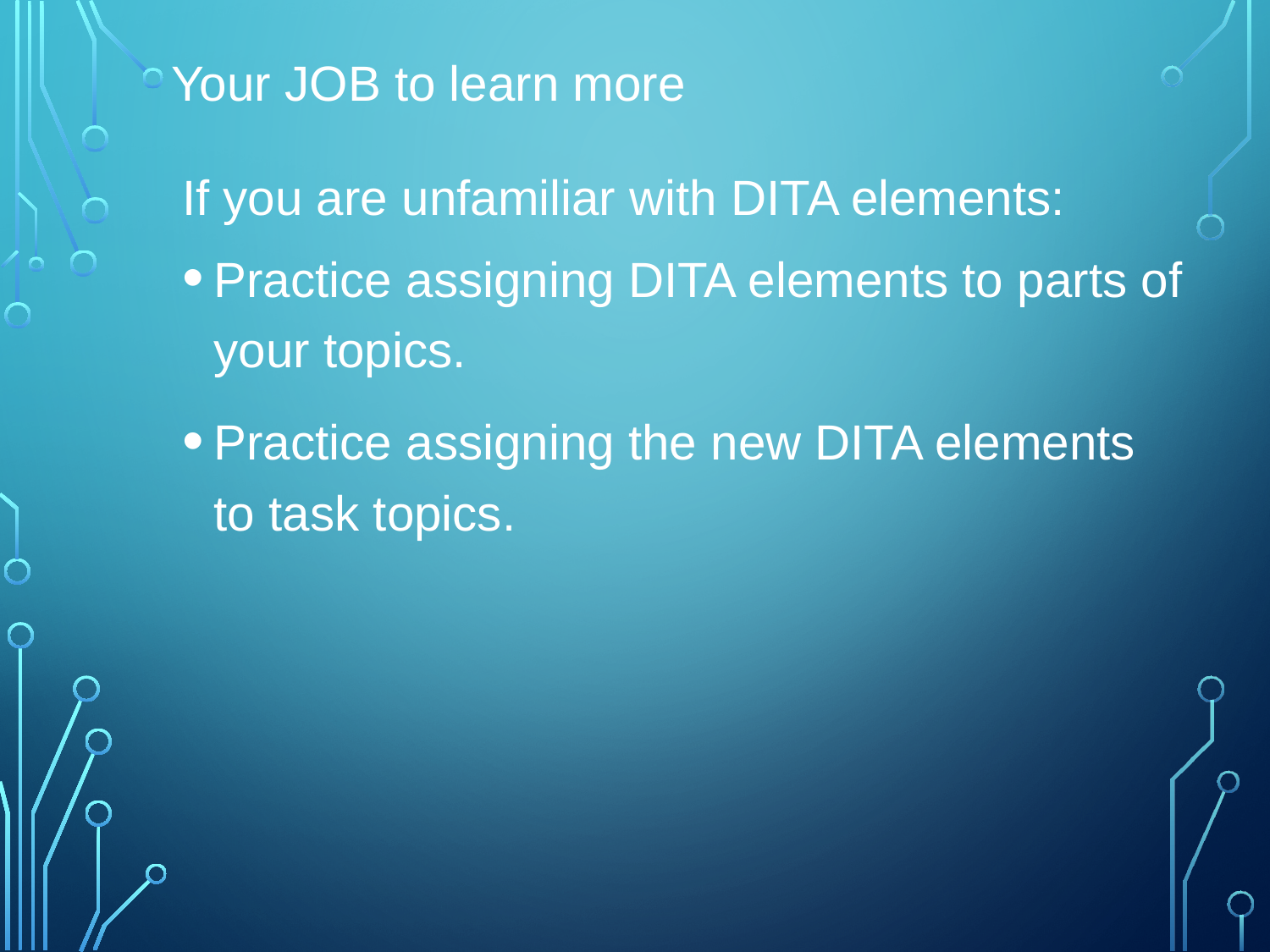

# Your JOB to learn more
If you are unfamiliar with DITA elements:
Practice assigning DITA elements to parts of your topics.
Practice assigning the new DITA elements to task topics.